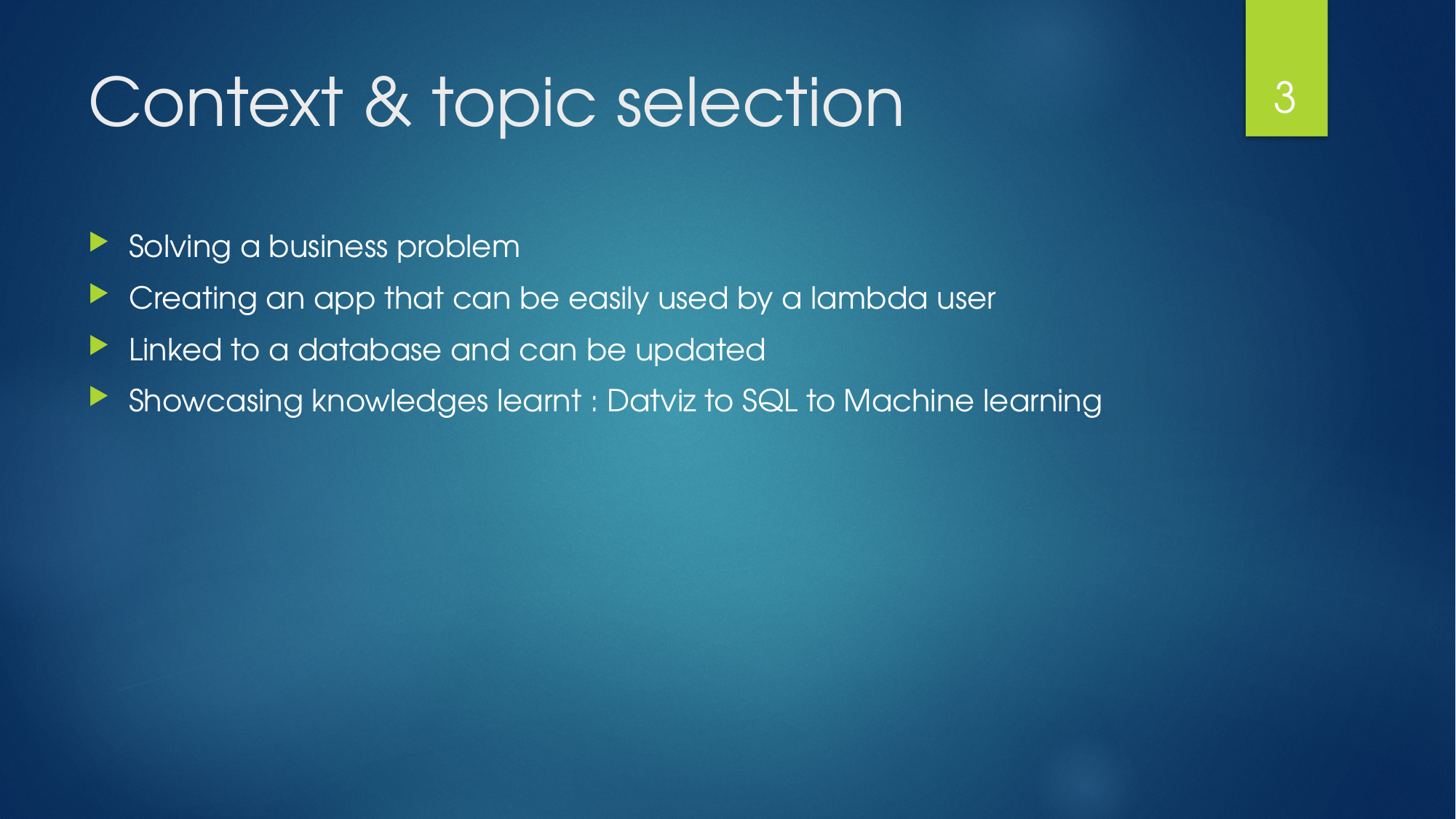

3
# Context & topic selection
Solving a business problem
Creating an app that can be easily used by a lambda user
Linked to a database and can be updated
Showcasing knowledges learnt : Datviz to SQL to Machine learning